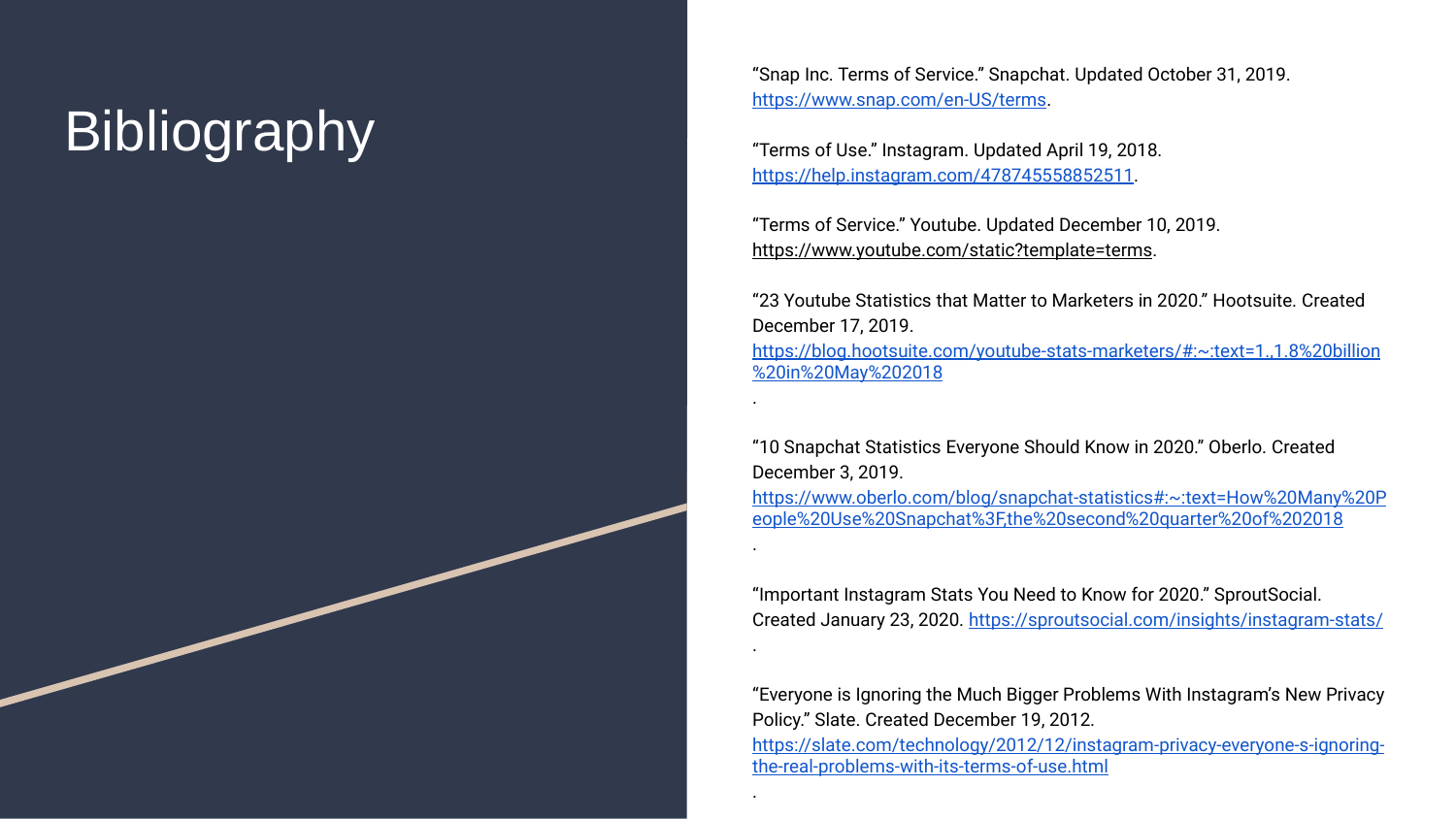

“Snap Inc. Terms of Service.” Snapchat. Updated October 31, 2019. https://www.snap.com/en-US/terms.

“Terms of Use.” Instagram. Updated April 19, 2018. https://help.instagram.com/478745558852511.

“Terms of Service.” Youtube. Updated December 10, 2019.
https://www.youtube.com/static?template=terms.

“23 Youtube Statistics that Matter to Marketers in 2020.” Hootsuite. Created December 17, 2019. https://blog.hootsuite.com/youtube-stats-marketers/#:~:text=1.,1.8%20billion%20in%20May%202018.

“10 Snapchat Statistics Everyone Should Know in 2020.” Oberlo. Created December 3, 2019. https://www.oberlo.com/blog/snapchat-statistics#:~:text=How%20Many%20People%20Use%20Snapchat%3F,the%20second%20quarter%20of%202018.

“Important Instagram Stats You Need to Know for 2020.” SproutSocial. Created January 23, 2020. https://sproutsocial.com/insights/instagram-stats/.

“Everyone is Ignoring the Much Bigger Problems With Instagram’s New Privacy Policy.” Slate. Created December 19, 2012. https://slate.com/technology/2012/12/instagram-privacy-everyone-s-ignoring-the-real-problems-with-its-terms-of-use.html.

# Bibliography